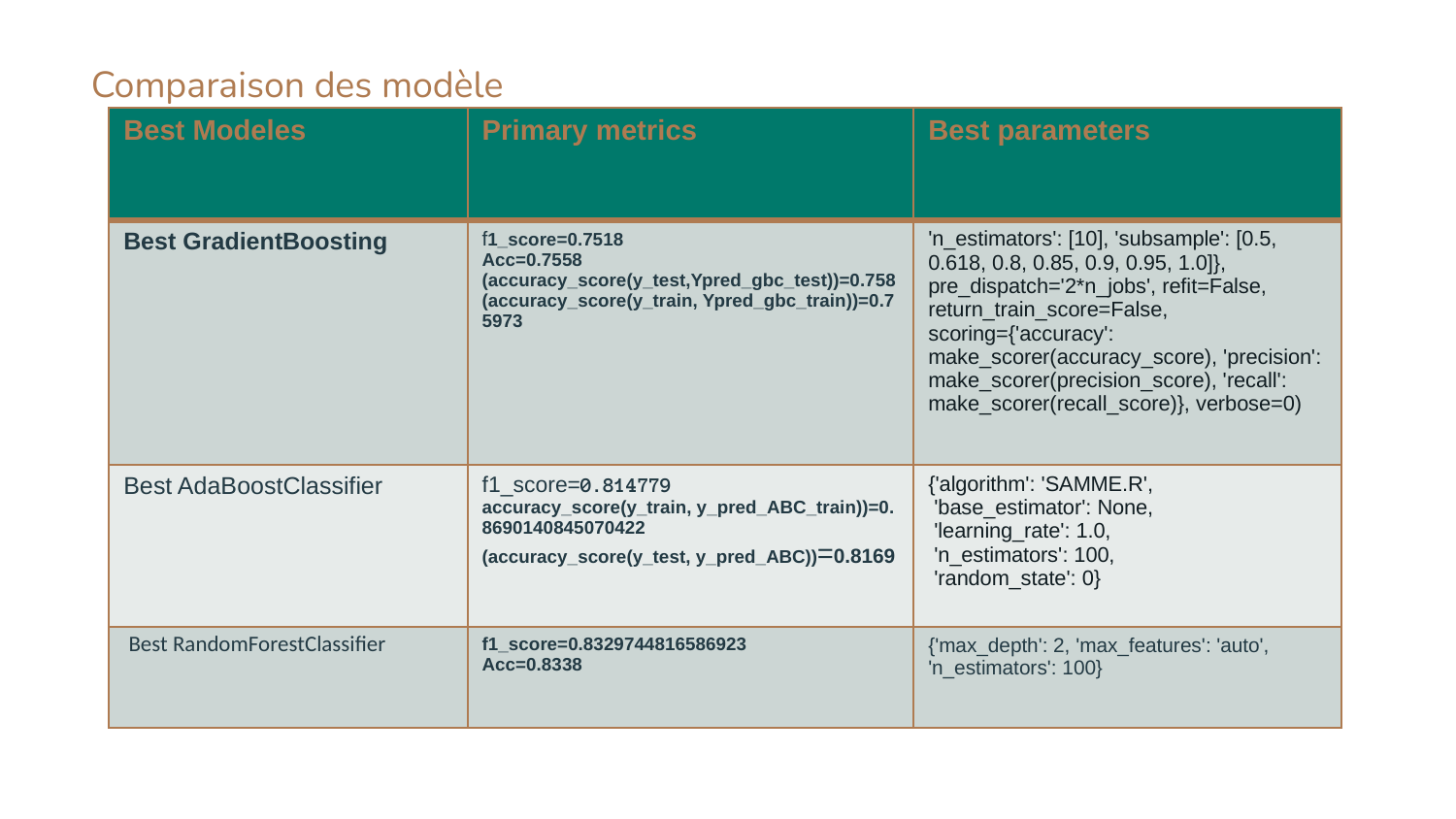

Comparaison des modèle
| Best Modeles | Primary metrics | Best parameters |
| --- | --- | --- |
| Best GradientBoosting | f1\_score=0.7518 Acc=0.7558 (accuracy\_score(y\_test,Ypred\_gbc\_test))=0.758 (accuracy\_score(y\_train, Ypred\_gbc\_train))=0.75973 | 'n\_estimators': [10], 'subsample': [0.5, 0.618, 0.8, 0.85, 0.9, 0.95, 1.0]}, pre\_dispatch='2\*n\_jobs', refit=False, return\_train\_score=False, scoring={'accuracy': make\_scorer(accuracy\_score), 'precision': make\_scorer(precision\_score), 'recall': make\_scorer(recall\_score)}, verbose=0) |
| Best AdaBoostClassifier | f1\_score=0.814779 accuracy\_score(y\_train, y\_pred\_ABC\_train))=0.8690140845070422  (accuracy\_score(y\_test, y\_pred\_ABC))=0.8169 | {'algorithm': 'SAMME.R', 'base\_estimator': None, 'learning\_rate': 1.0, 'n\_estimators': 100, 'random\_state': 0} |
| Best RandomForestClassifier | f1\_score=0.8329744816586923 Acc=0.8338 | {'max\_depth': 2, 'max\_features': 'auto', 'n\_estimators': 100} |